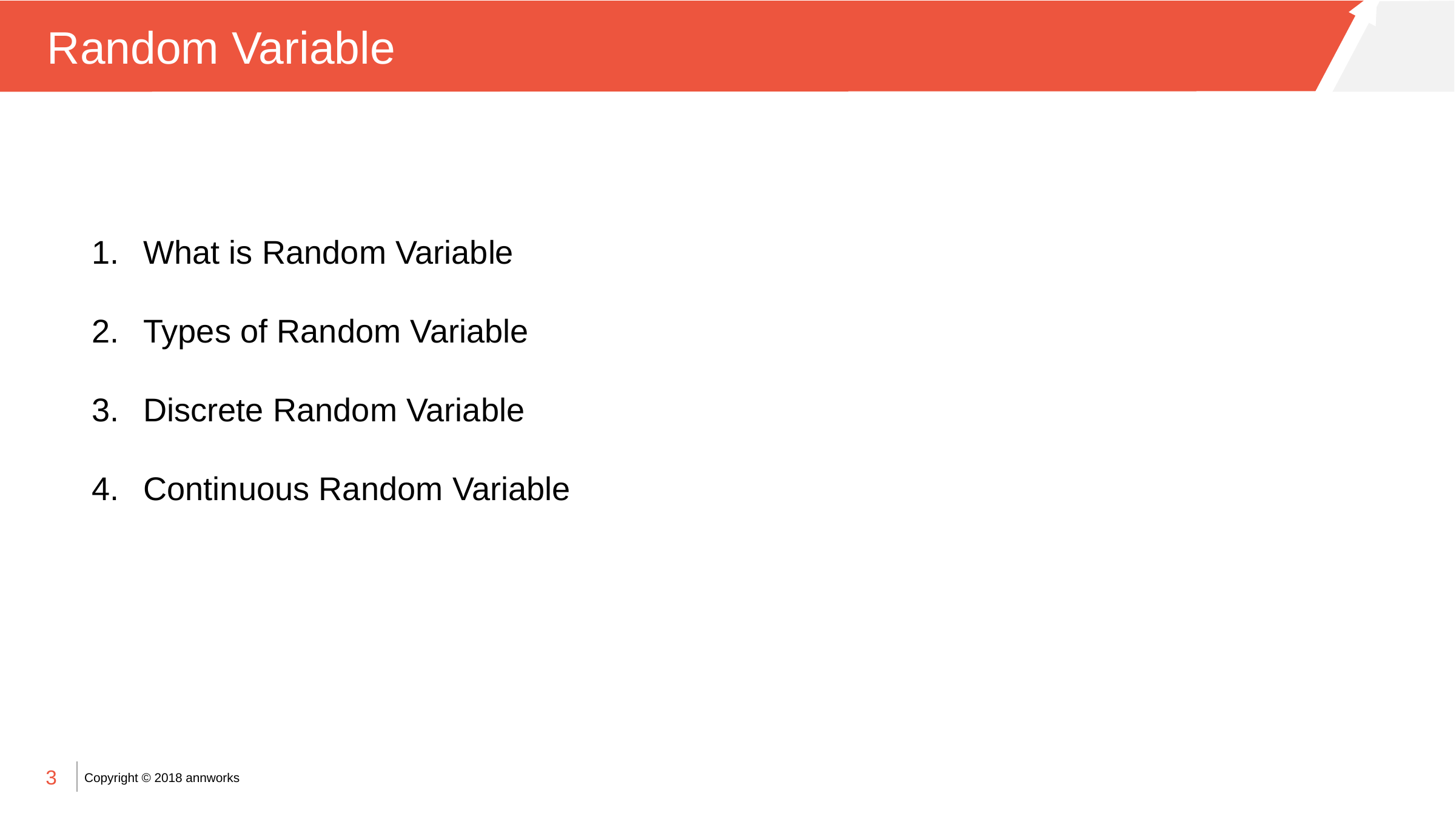

# Random Variable
What is Random Variable
Types of Random Variable
Discrete Random Variable
Continuous Random Variable
3